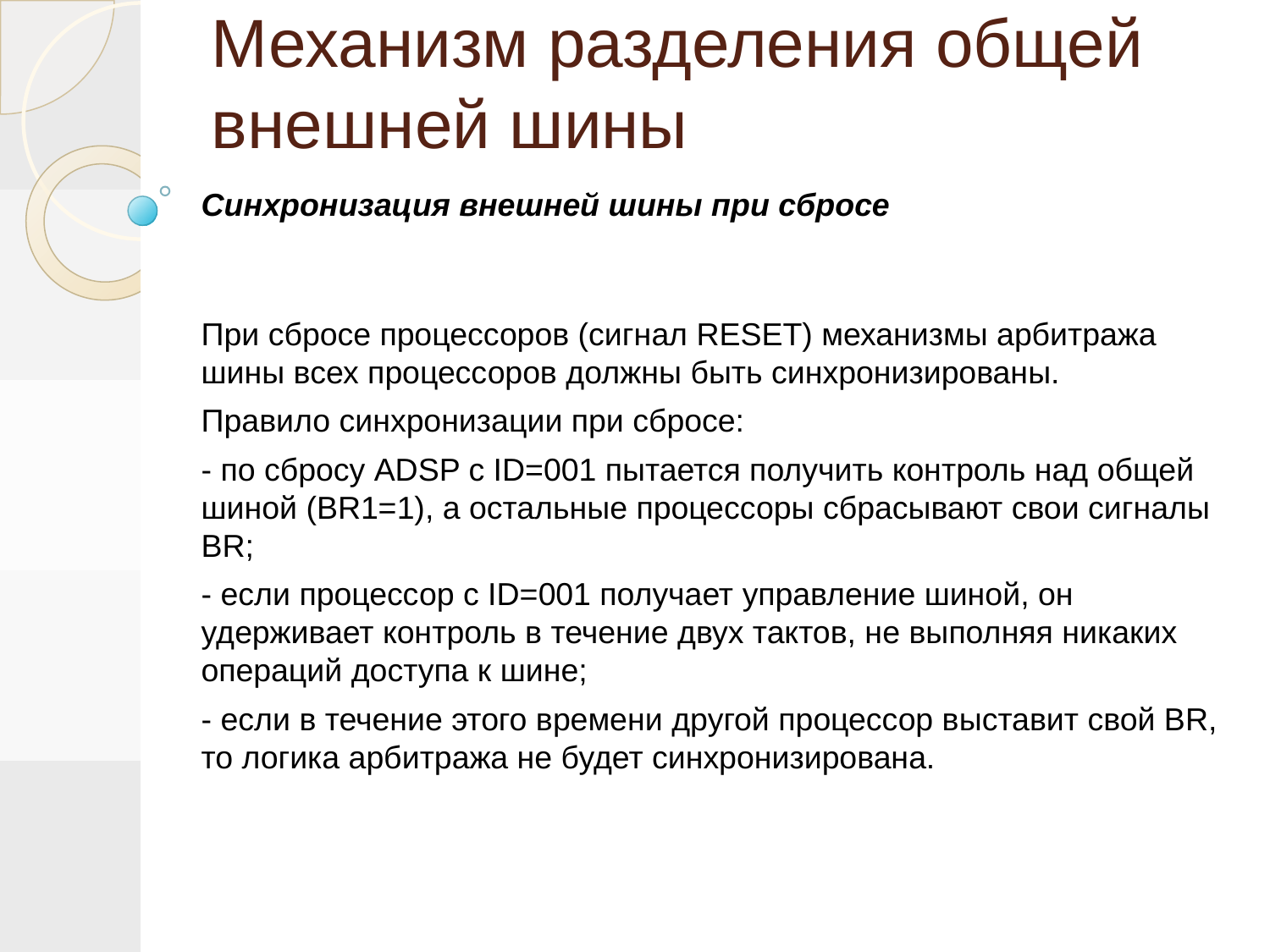

# Механизм разделения общей внешней шины
Синхронизация внешней шины при сбросе
При сбросе процессоров (сигнал RESET) механизмы арбитража шины всех процессоров должны быть синхронизированы.
Правило синхронизации при сбросе:
- по сбросу ADSP с ID=001 пытается получить контроль над общей шиной (BR1=1), а остальные процессоры сбрасывают свои сигналы BR;
- если процессор с ID=001 получает управление шиной, он удерживает контроль в течение двух тактов, не выполняя никаких операций доступа к шине;
- если в течение этого времени другой процессор выставит свой BR, то логика арбитража не будет синхронизирована.